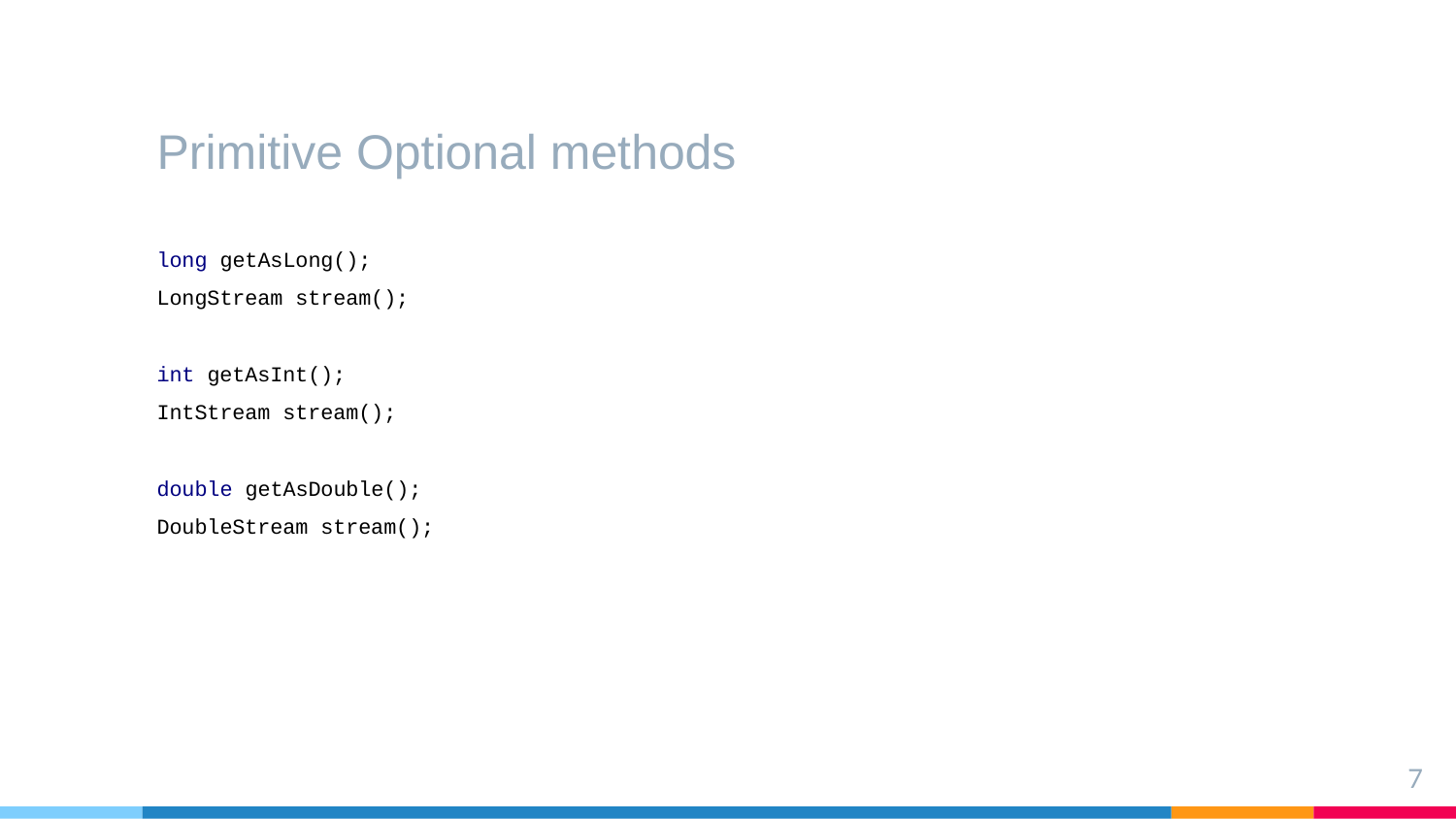

# Primitive Optional methods
long getAsLong();
LongStream stream();

int getAsInt();
IntStream stream();

double getAsDouble();
DoubleStream stream();
7